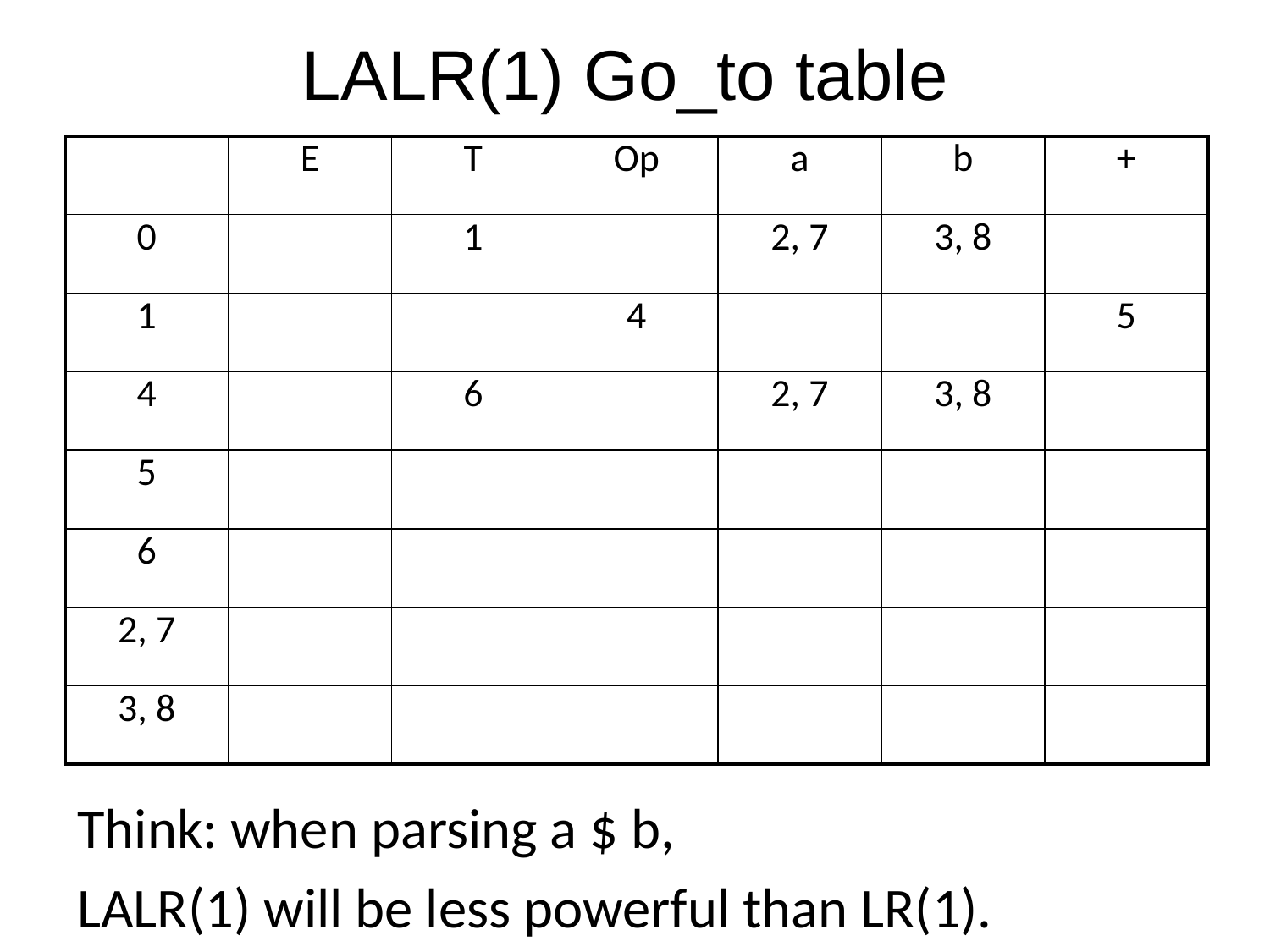

# LALR(1) Go_to table
|  | E | T | Op | a | b | + |
| --- | --- | --- | --- | --- | --- | --- |
| 0 |  | 1 |  | 2, 7 | 3, 8 |  |
| 1 |  |  | 4 |  |  | 5 |
| 4 |  | 6 |  | 2, 7 | 3, 8 |  |
| 5 |  |  |  |  |  |  |
| 6 |  |  |  |  |  |  |
| 2, 7 |  |  |  |  |  |  |
| 3, 8 |  |  |  |  |  |  |
Think: when parsing a $ b,
LALR(1) will be less powerful than LR(1).